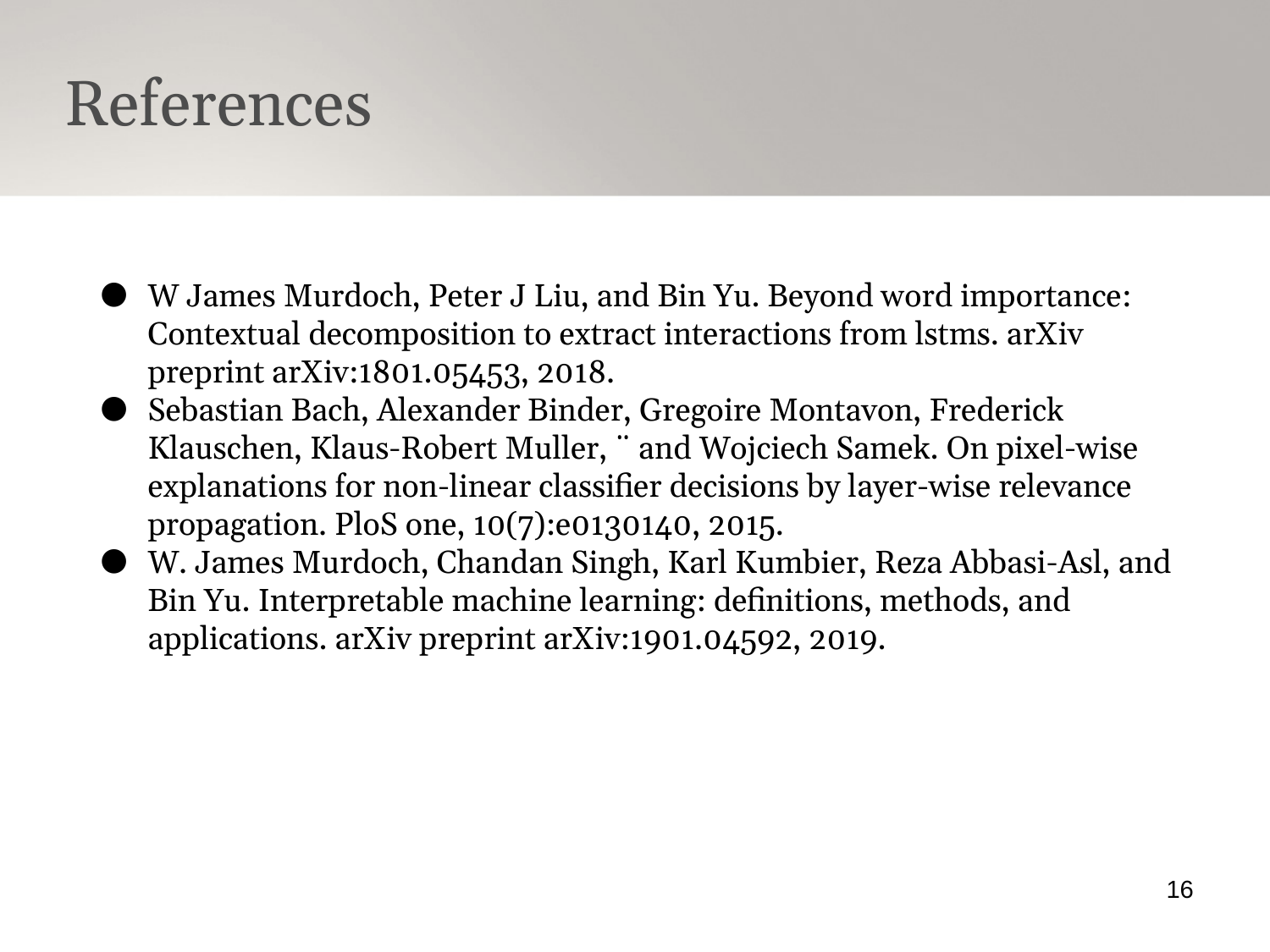

References

W James Murdoch, Peter J Liu, and Bin Yu. Beyond word importance: Contextual decomposition to extract interactions from lstms. arXiv preprint arXiv:1801.05453, 2018.
Sebastian Bach, Alexander Binder, Gregoire Montavon, Frederick Klauschen, Klaus-Robert Muller, ¨ and Wojciech Samek. On pixel-wise explanations for non-linear classifier decisions by layer-wise relevance propagation. PloS one, 10(7):e0130140, 2015.
W. James Murdoch, Chandan Singh, Karl Kumbier, Reza Abbasi-Asl, and Bin Yu. Interpretable machine learning: definitions, methods, and applications. arXiv preprint arXiv:1901.04592, 2019.
16